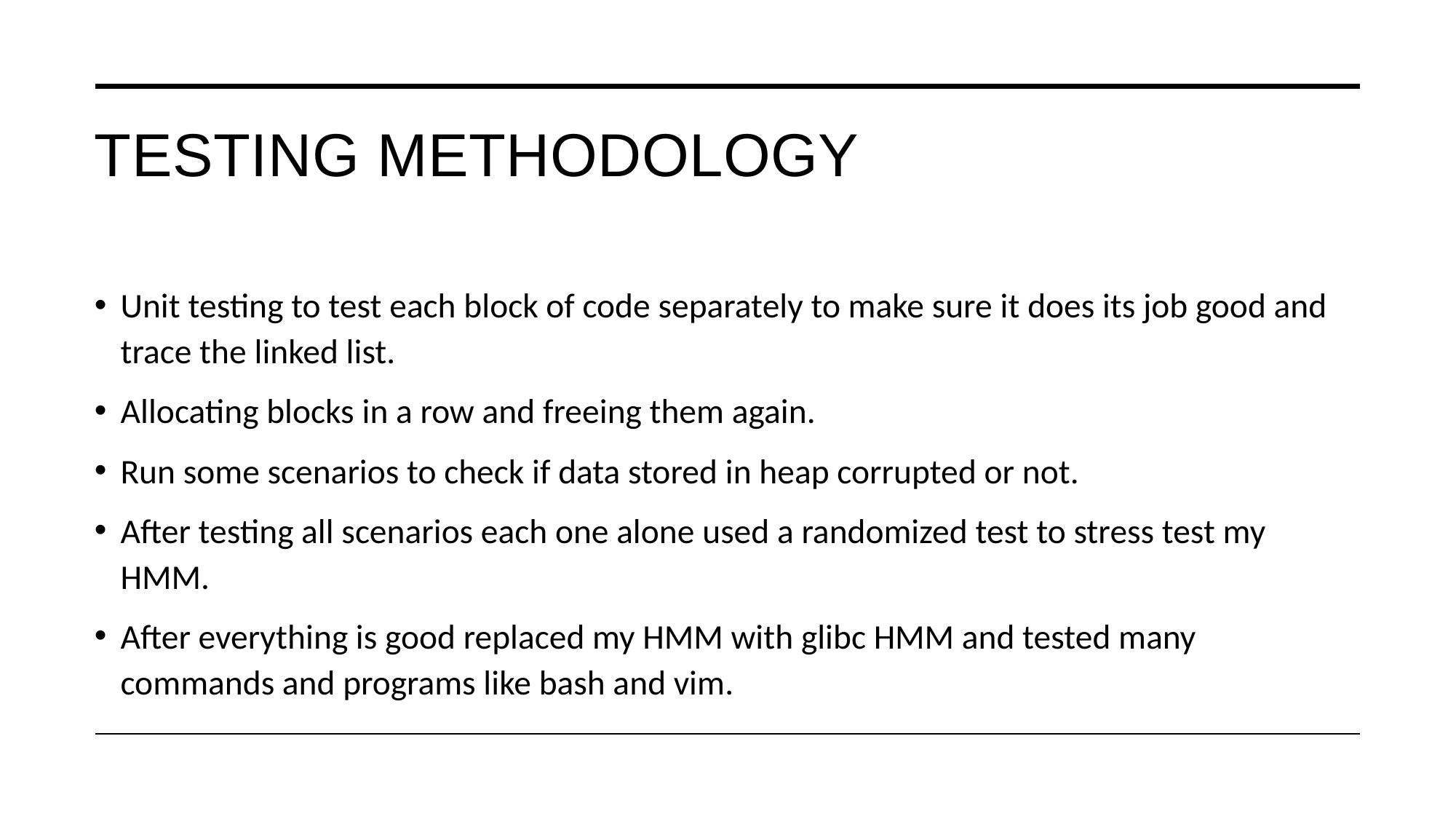

# Testing methodology
Unit testing to test each block of code separately to make sure it does its job good and trace the linked list.
Allocating blocks in a row and freeing them again.
Run some scenarios to check if data stored in heap corrupted or not.
After testing all scenarios each one alone used a randomized test to stress test my HMM.
After everything is good replaced my HMM with glibc HMM and tested many commands and programs like bash and vim.